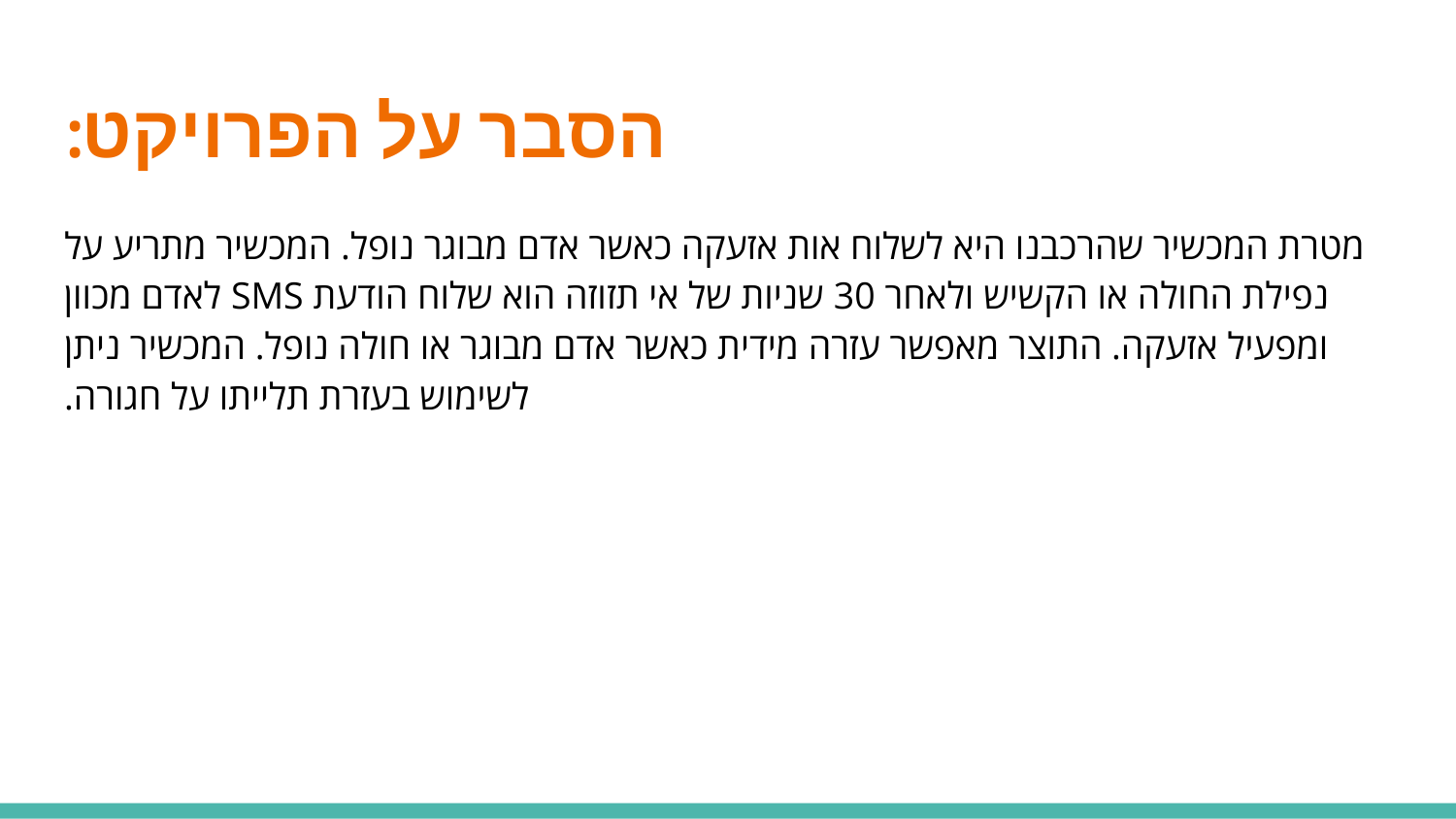

# הסבר על הפרויקט:
מטרת המכשיר שהרכבנו היא לשלוח אות אזעקה כאשר אדם מבוגר נופל. המכשיר מתריע על נפילת החולה או הקשיש ולאחר 30 שניות של אי תזוזה הוא שלוח הודעת SMS לאדם מכוון ומפעיל אזעקה. התוצר מאפשר עזרה מידית כאשר אדם מבוגר או חולה נופל. המכשיר ניתן לשימוש בעזרת תלייתו על חגורה.